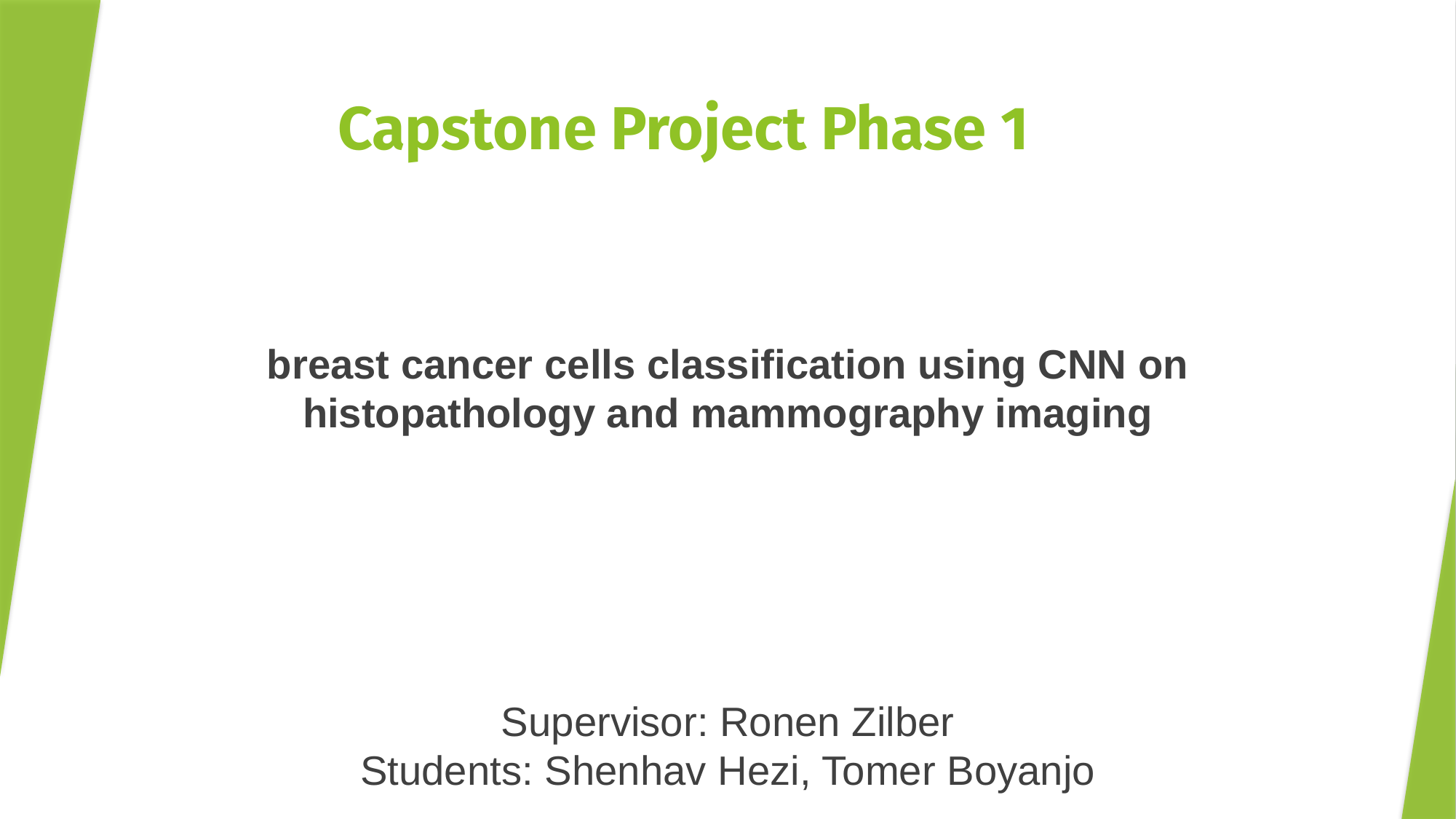

# Capstone Project Phase 1

breast cancer cells classification using CNN on histopathology and mammography imaging

Supervisor: Ronen Zilber
Students: Shenhav Hezi, Tomer Boyanjo